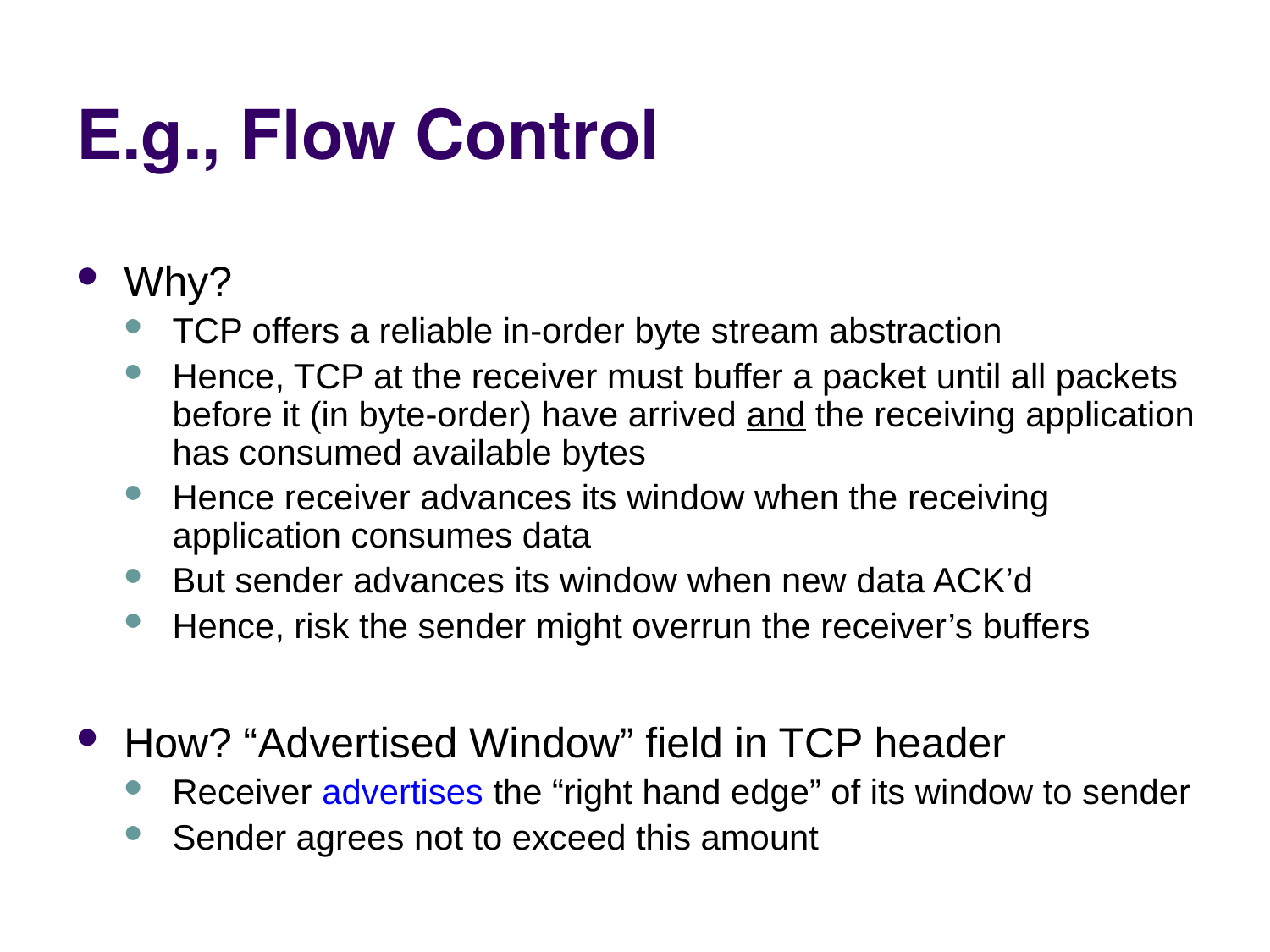

# E.g., Flow Control
Why?
TCP offers a reliable in-order byte stream abstraction
Hence, TCP at the receiver must buffer a packet until all packets before it (in byte-order) have arrived and the receiving application has consumed available bytes
Hence receiver advances its window when the receiving application consumes data
But sender advances its window when new data ACK’d
Hence, risk the sender might overrun the receiver’s buffers

How? “Advertised Window” field in TCP header
Receiver advertises the “right hand edge” of its window to sender
Sender agrees not to exceed this amount